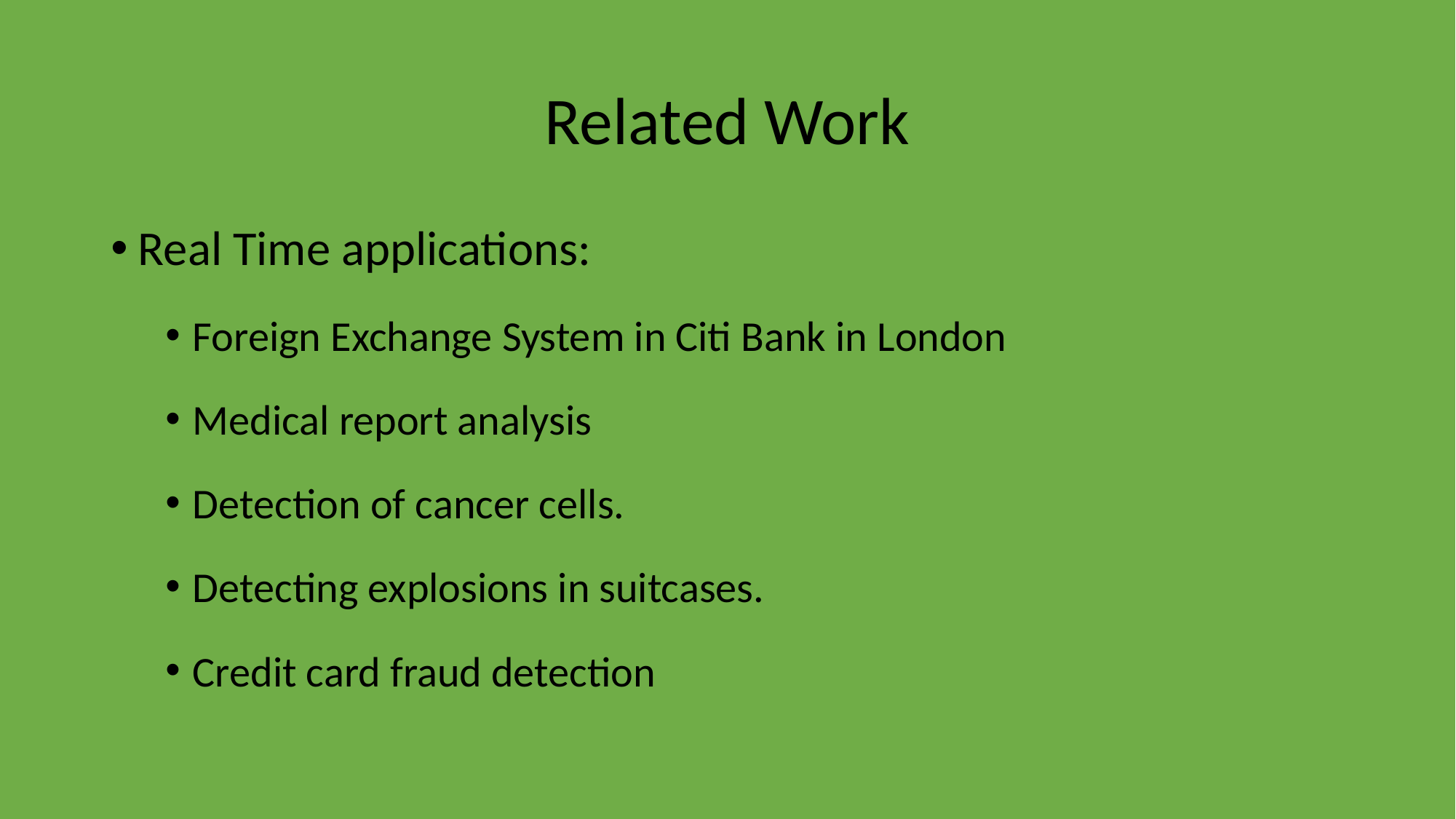

# Related Work
Real Time applications:
Foreign Exchange System in Citi Bank in London
Medical report analysis
Detection of cancer cells.
Detecting explosions in suitcases.
Credit card fraud detection